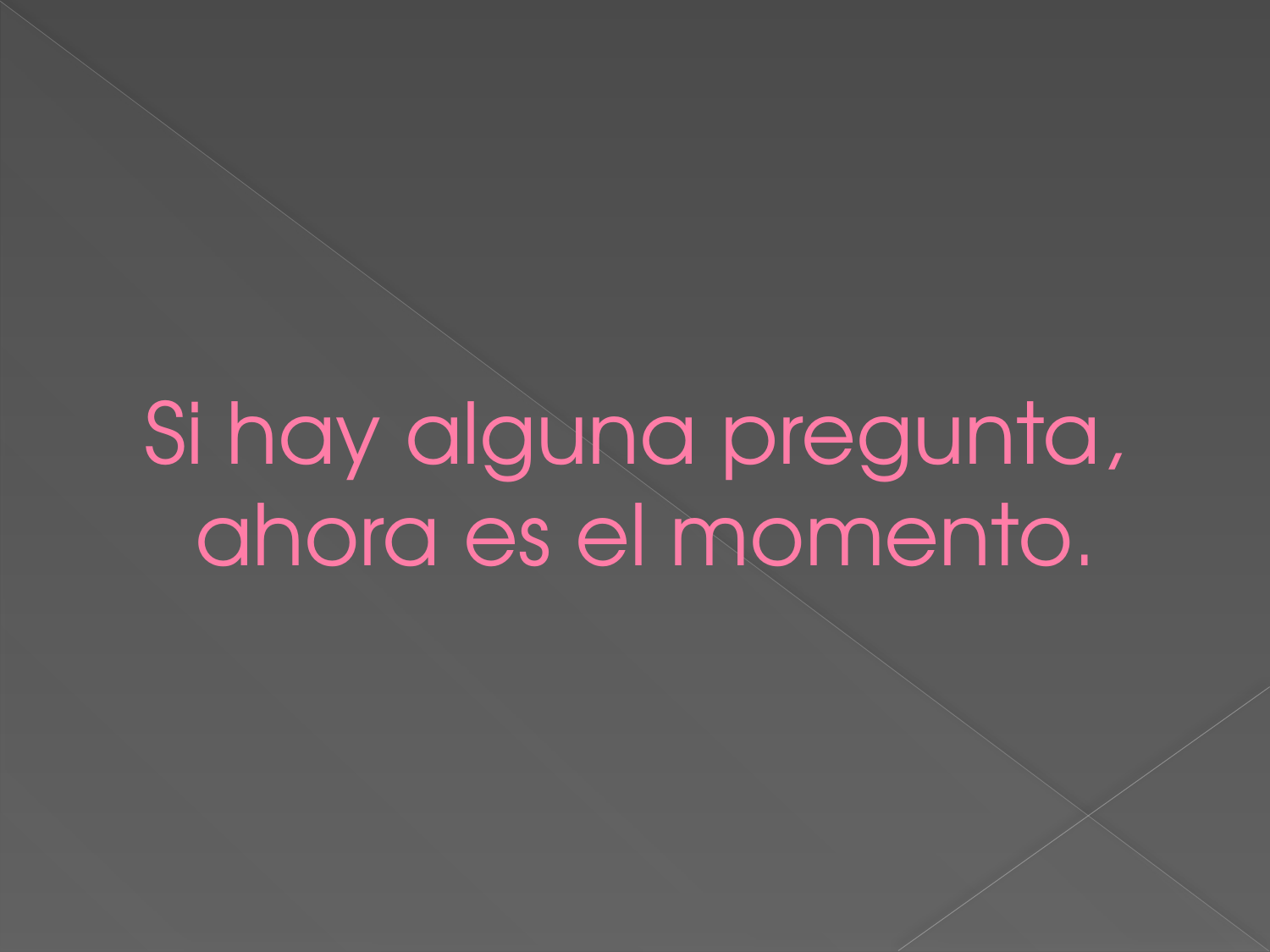

# Si hay alguna pregunta, ahora es el momento.